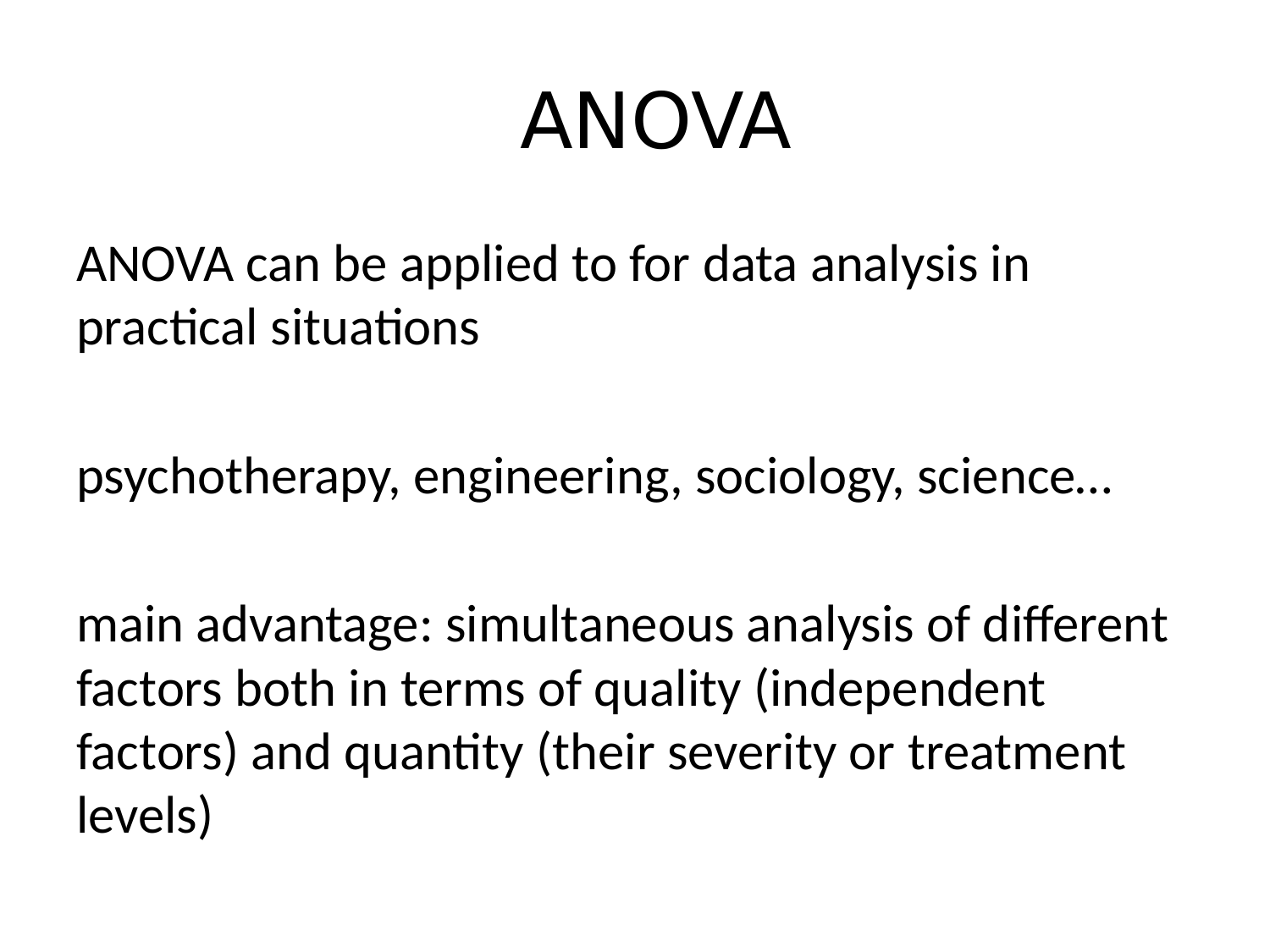

# ANOVA
ANOVA can be applied to for data analysis in practical situations

psychotherapy, engineering, sociology, science…

main advantage: simultaneous analysis of different factors both in terms of quality (independent factors) and quantity (their severity or treatment levels)